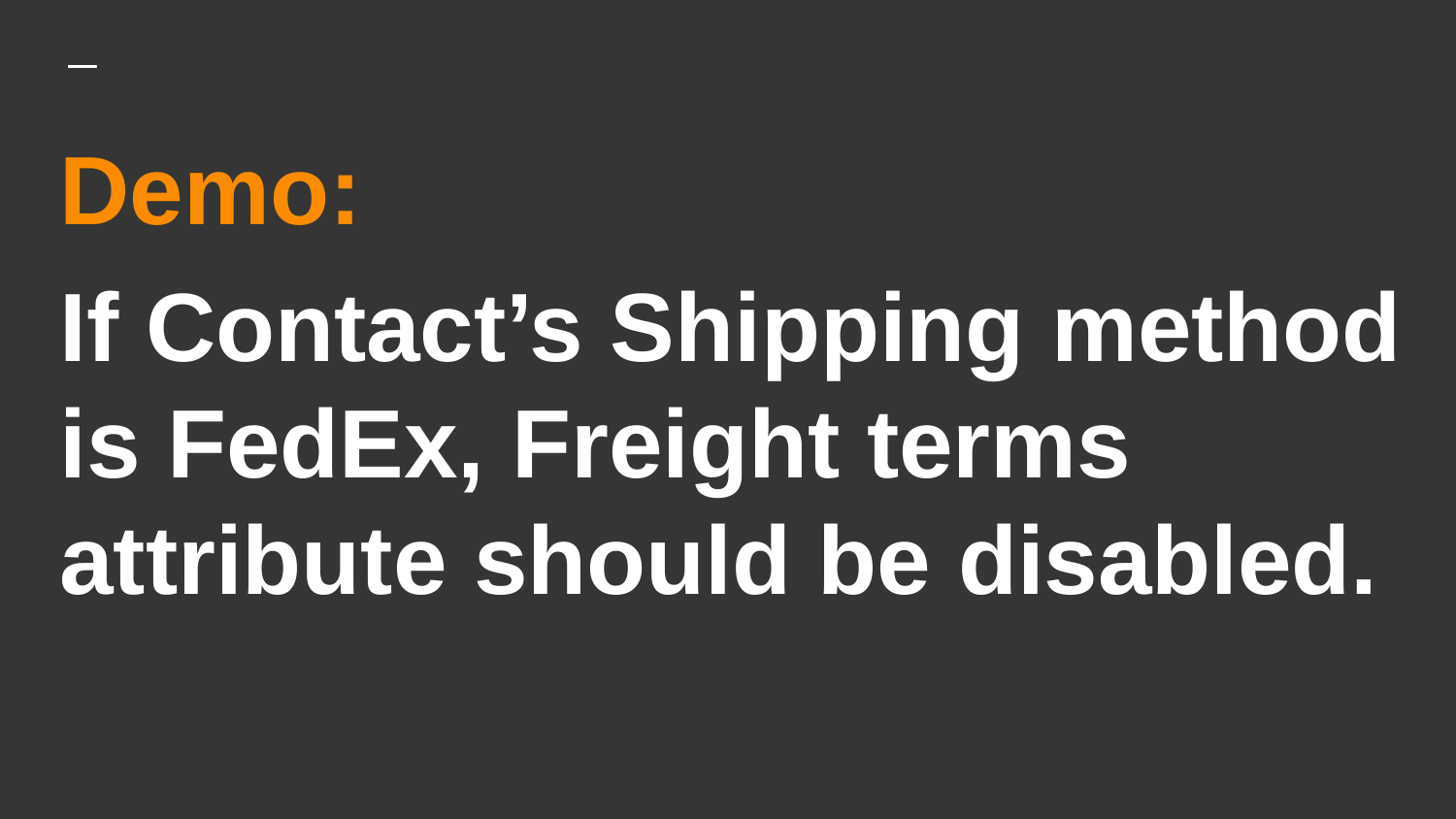

# Demo:
If Contact’s Shipping method is FedEx, Freight terms attribute should be disabled.